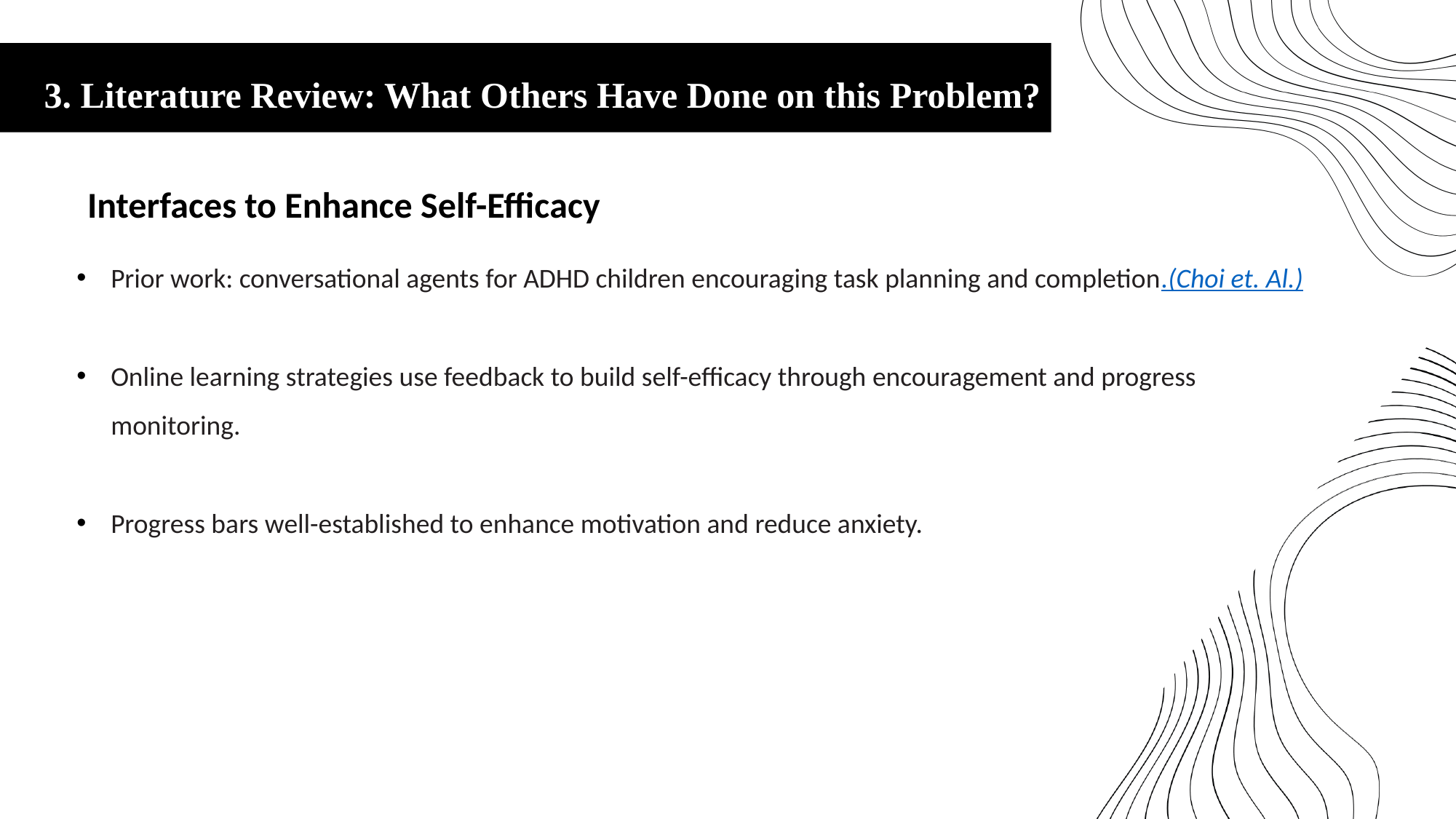

3. Literature Review: What Others Have Done on this Problem?
Interfaces to Enhance Self-Efficacy
Prior work: conversational agents for ADHD children encouraging task planning and completion.(Choi et. Al.)

Online learning strategies use feedback to build self-efficacy through encouragement and progress monitoring.

Progress bars well-established to enhance motivation and reduce anxiety.